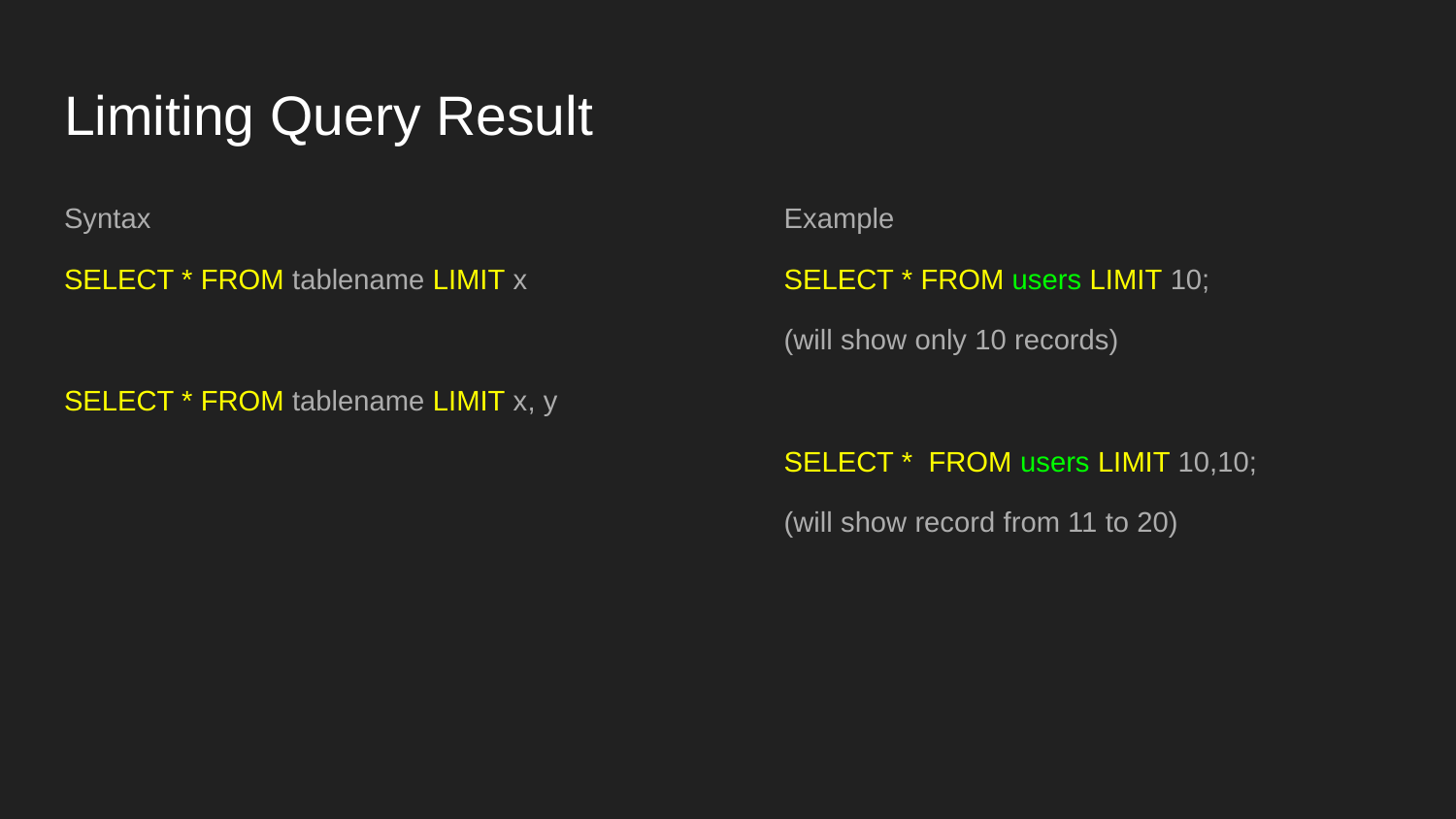

# Limiting Query Result
Syntax
SELECT * FROM tablename LIMIT x

SELECT * FROM tablename LIMIT x, y
Example
SELECT * FROM users LIMIT 10;
(will show only 10 records)

SELECT *  FROM users LIMIT 10,10;
(will show record from 11 to 20)